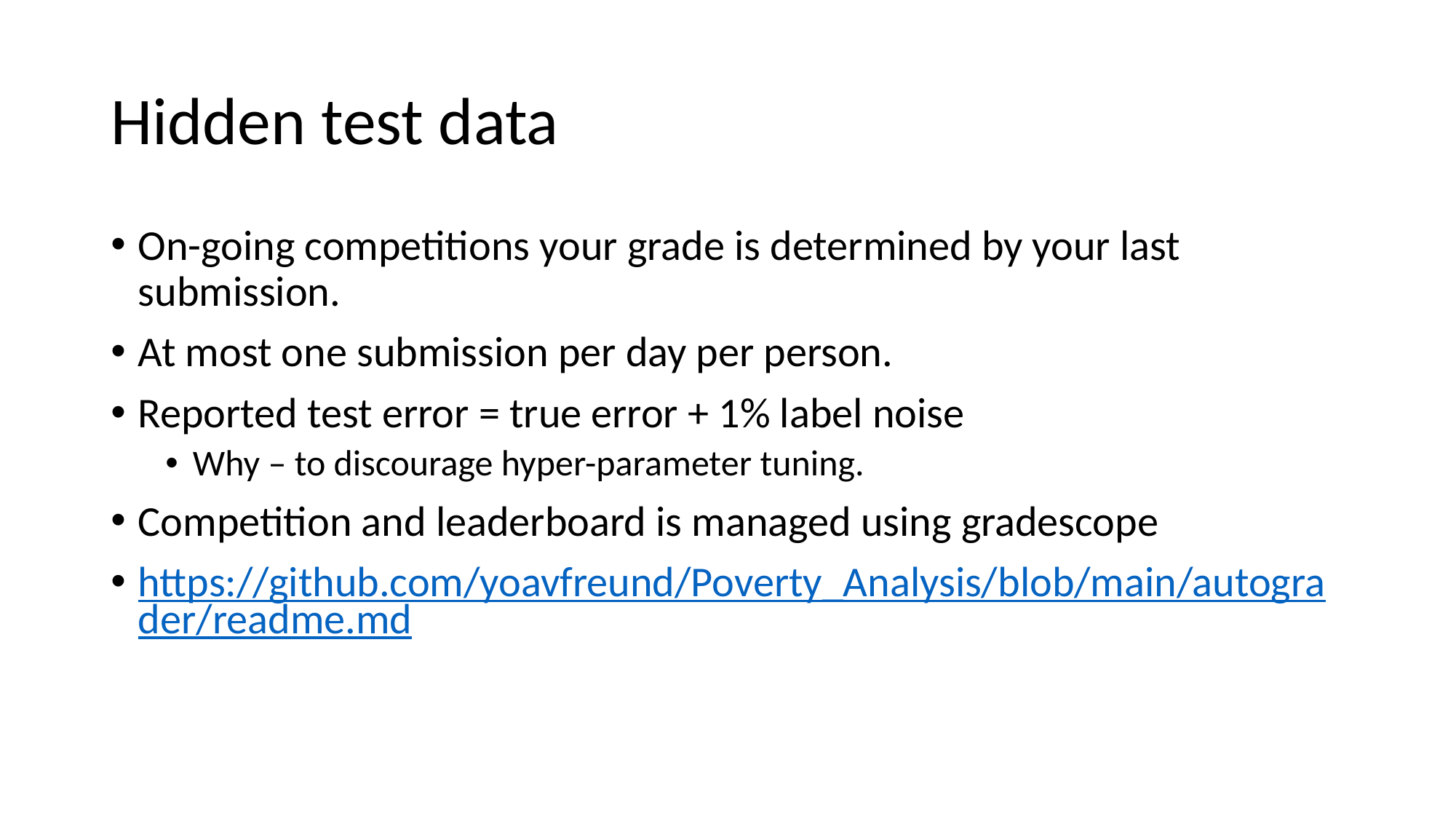

# Hidden test data
On-going competitions your grade is determined by your last submission.
At most one submission per day per person.
Reported test error = true error + 1% label noise
Why – to discourage hyper-parameter tuning.
Competition and leaderboard is managed using gradescope
https://github.com/yoavfreund/Poverty_Analysis/blob/main/autograder/readme.md